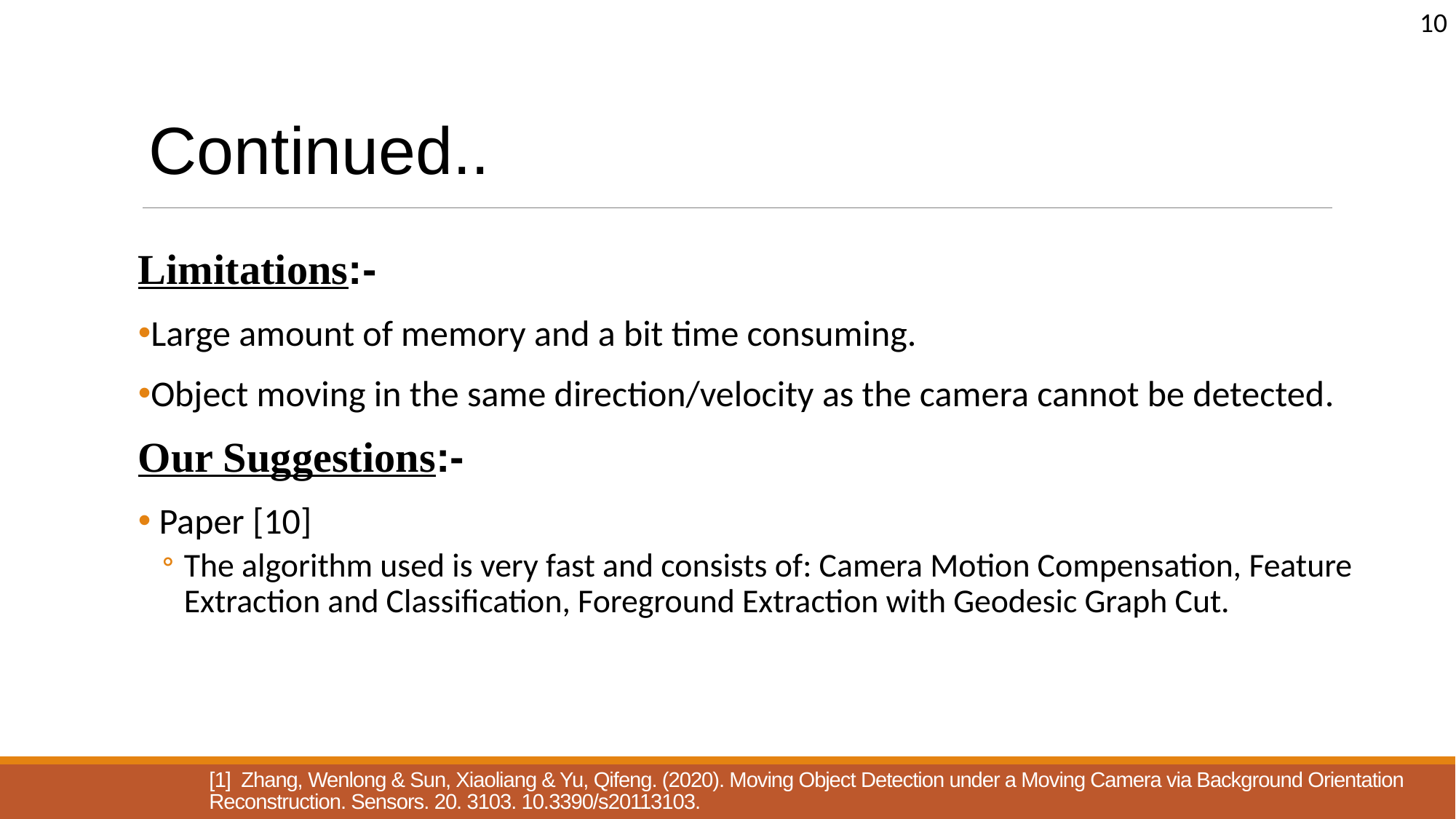

10
Continued..

Limitations:-
Large amount of memory and a bit time consuming.​
Object moving in the same direction/velocity as the camera cannot be detected​.
Our Suggestions:-
 Paper [10]
The algorithm used is very fast and consists of: Camera Motion Compensation, Feature Extraction and Classification, Foreground Extraction with Geodesic Graph Cut.
[1]  Zhang, Wenlong & Sun, Xiaoliang & Yu, Qifeng. (2020). Moving Object Detection under a Moving Camera via Background Orientation Reconstruction. Sensors. 20. 3103. 10.3390/s20113103.